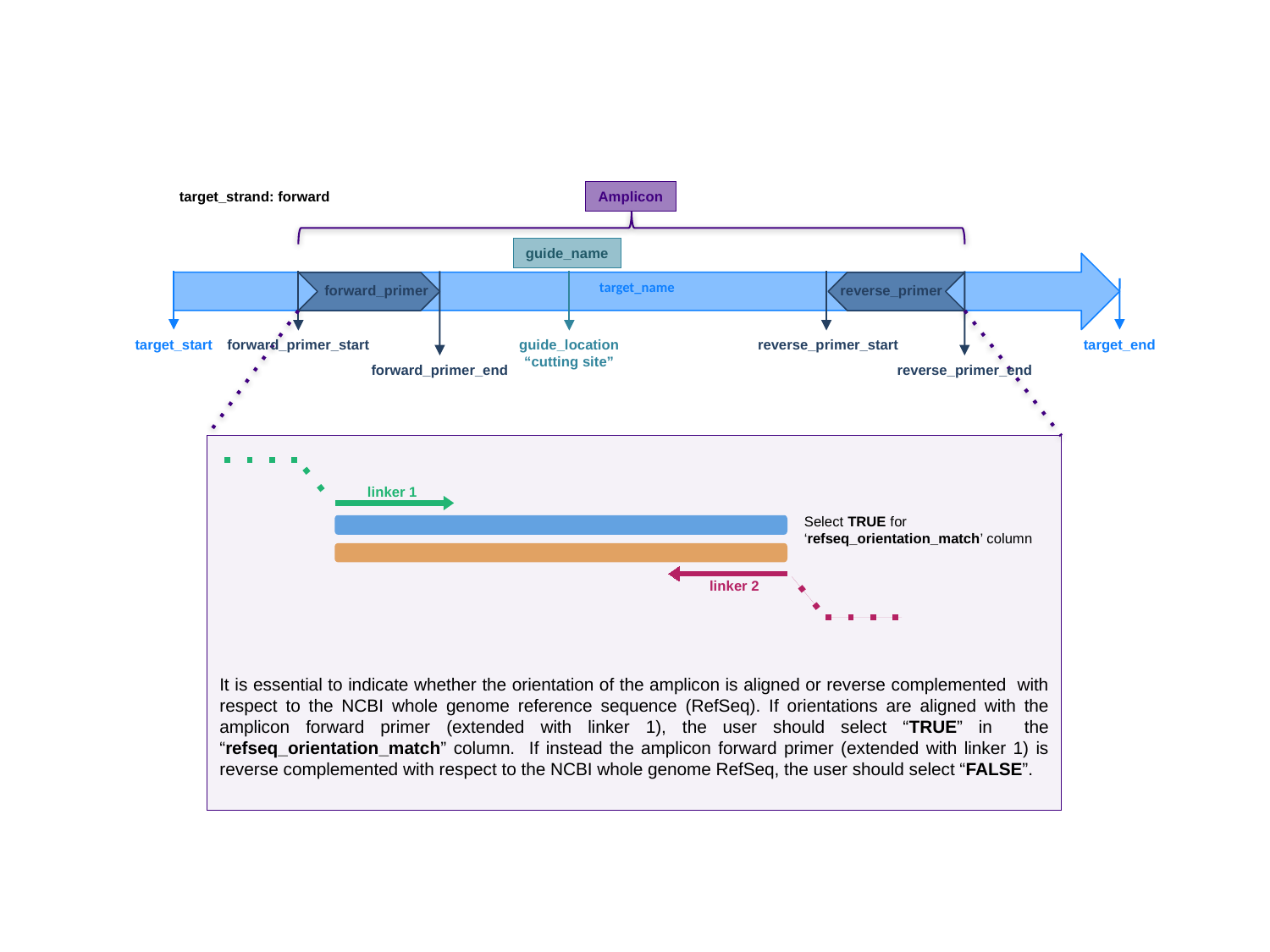

target_strand: forward
Amplicon
guide_name
target_name

forward_primer
reverse_primer
target_start
forward_primer_start
guide_location
“cutting site”
reverse_primer_start
target_end
forward_primer_end
reverse_primer_end

linker 1
Select TRUE for ‘refseq_orientation_match’ column

linker 2
It is essential to indicate whether the orientation of the amplicon is aligned or reverse complemented  with respect to the NCBI whole genome reference sequence (RefSeq). If orientations are aligned with the amplicon forward primer (extended with linker 1), the user should select “TRUE” in  the “refseq_orientation_match” column.  If instead the amplicon forward primer (extended with linker 1) is reverse complemented with respect to the NCBI whole genome RefSeq, the user should select “FALSE”.